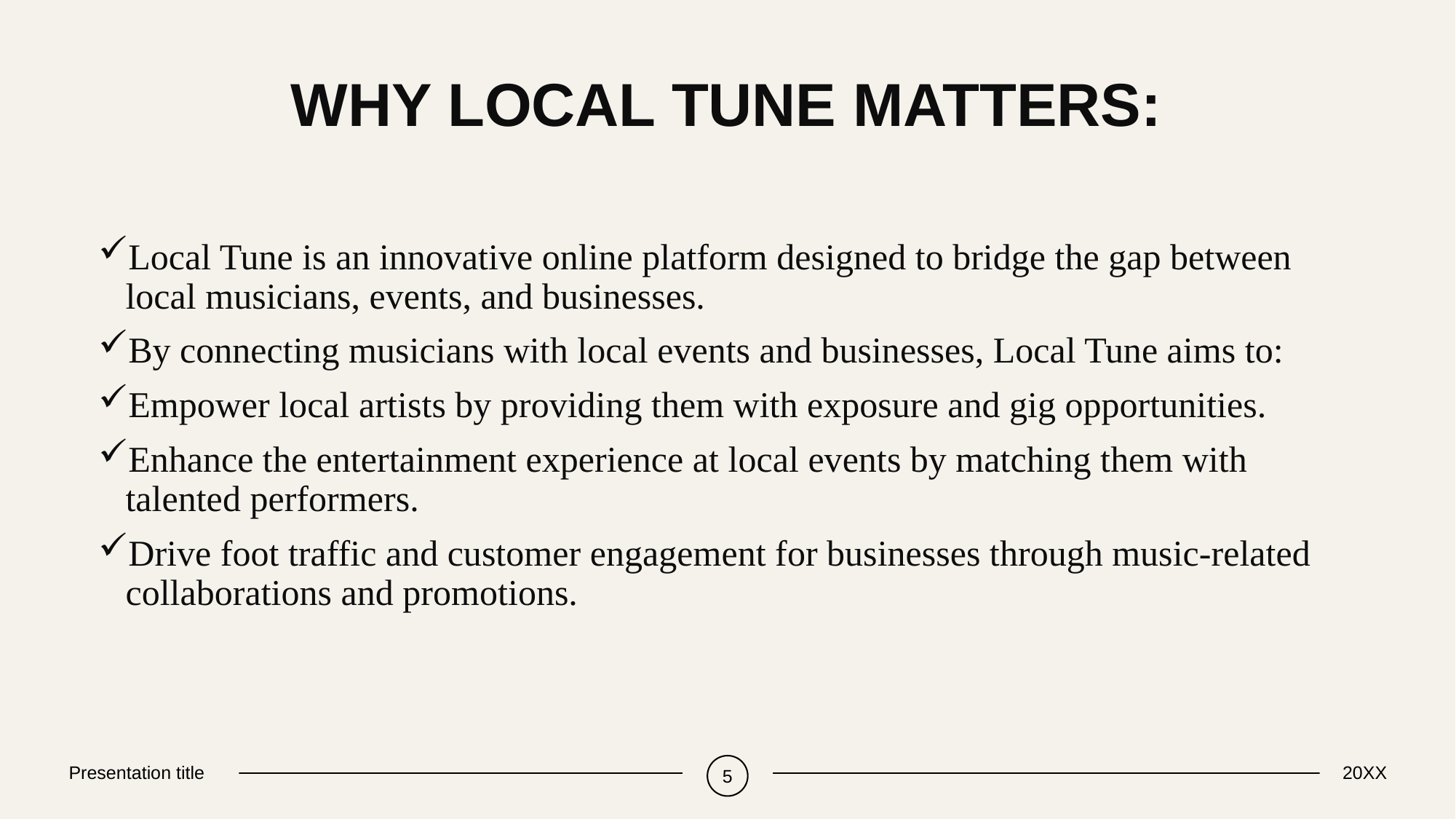

# Why Local Tune Matters:
Local Tune is an innovative online platform designed to bridge the gap between local musicians, events, and businesses.
By connecting musicians with local events and businesses, Local Tune aims to:
Empower local artists by providing them with exposure and gig opportunities.
Enhance the entertainment experience at local events by matching them with talented performers.
Drive foot traffic and customer engagement for businesses through music-related collaborations and promotions.

Presentation title
5
20XX